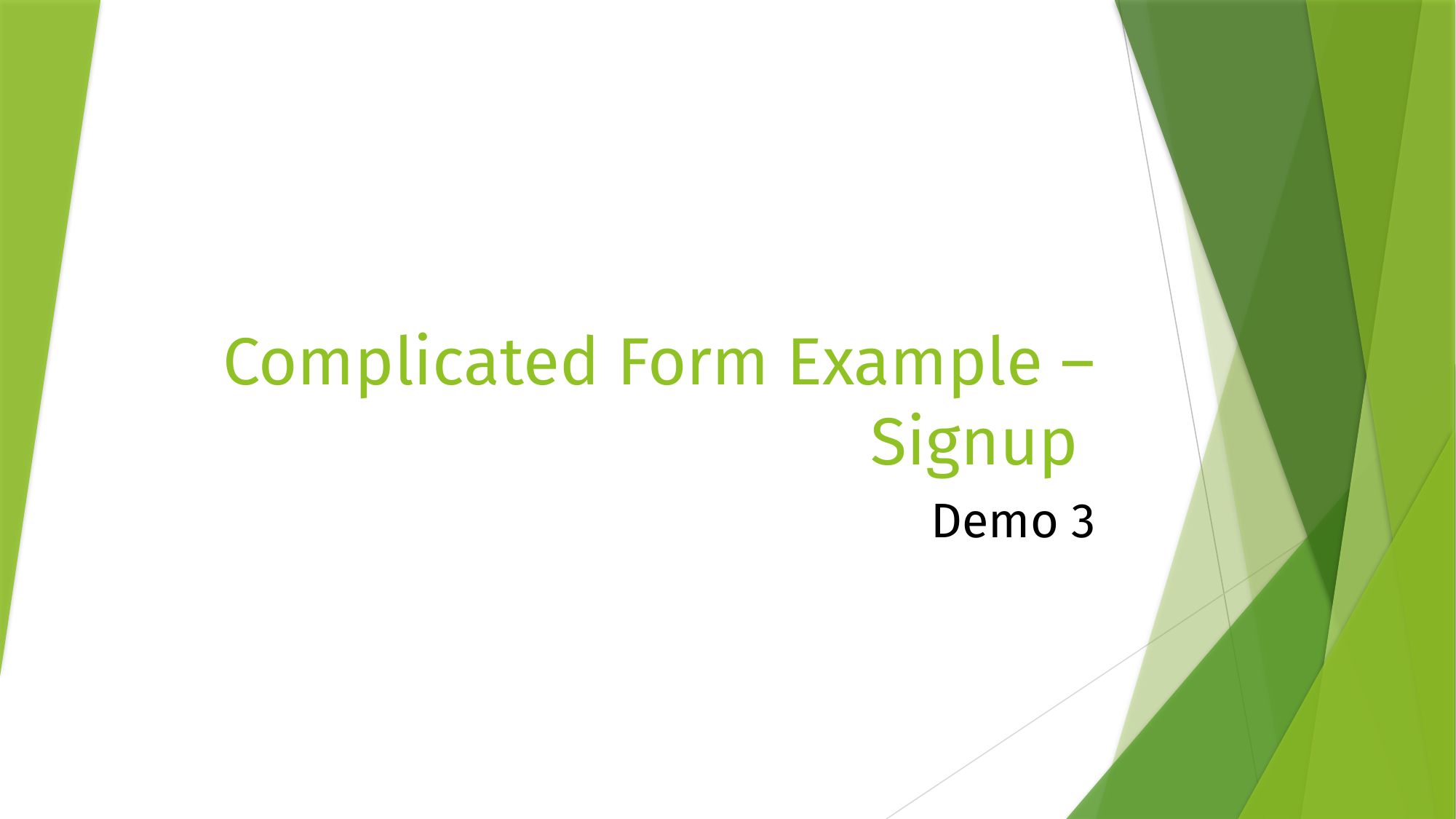

# Complicated Form Example – Signup
Demo 3